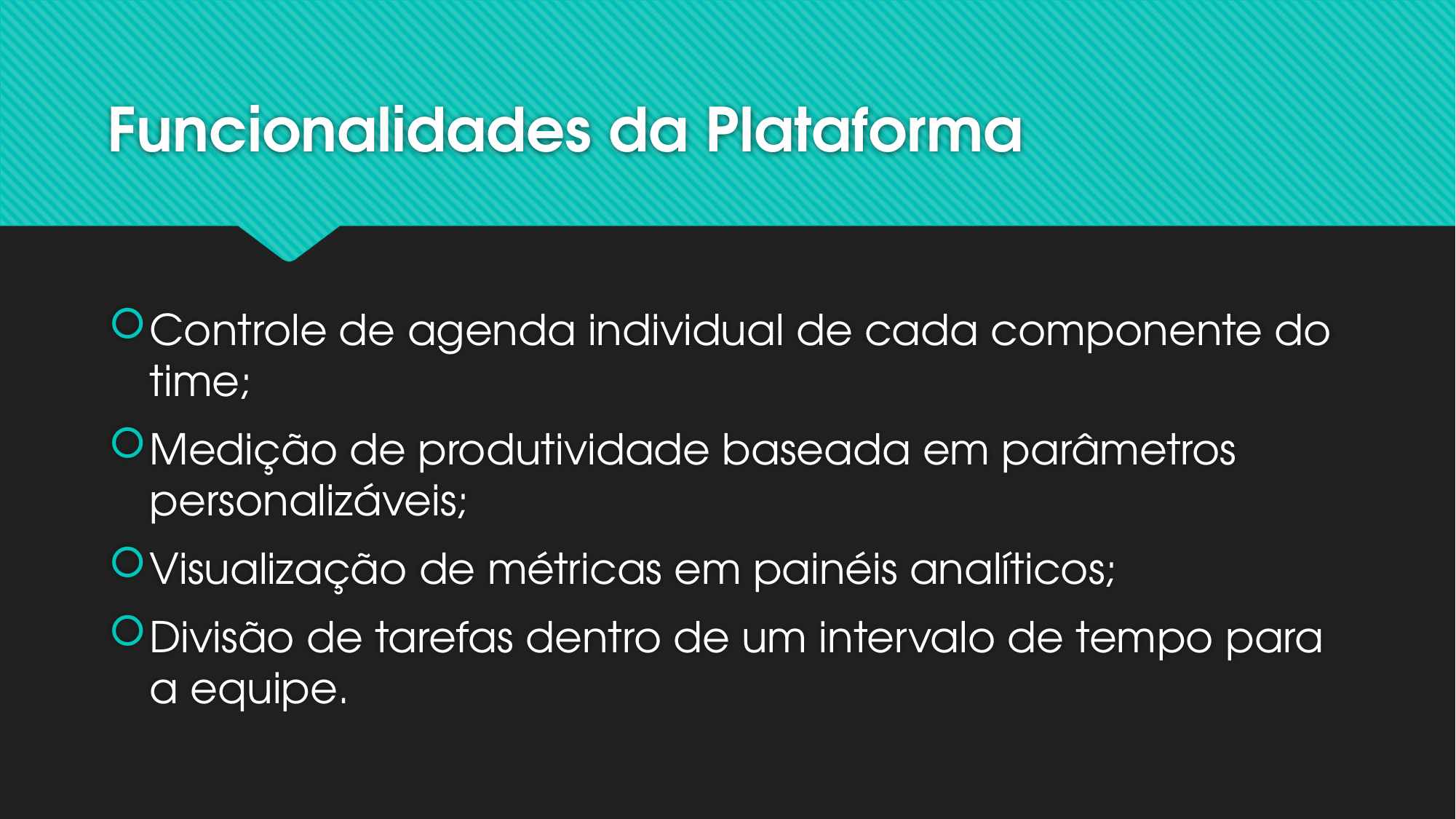

# Funcionalidades da Plataforma
Controle de agenda individual de cada componente do time;
Medição de produtividade baseada em parâmetros personalizáveis;
Visualização de métricas em painéis analíticos;
Divisão de tarefas dentro de um intervalo de tempo para a equipe.